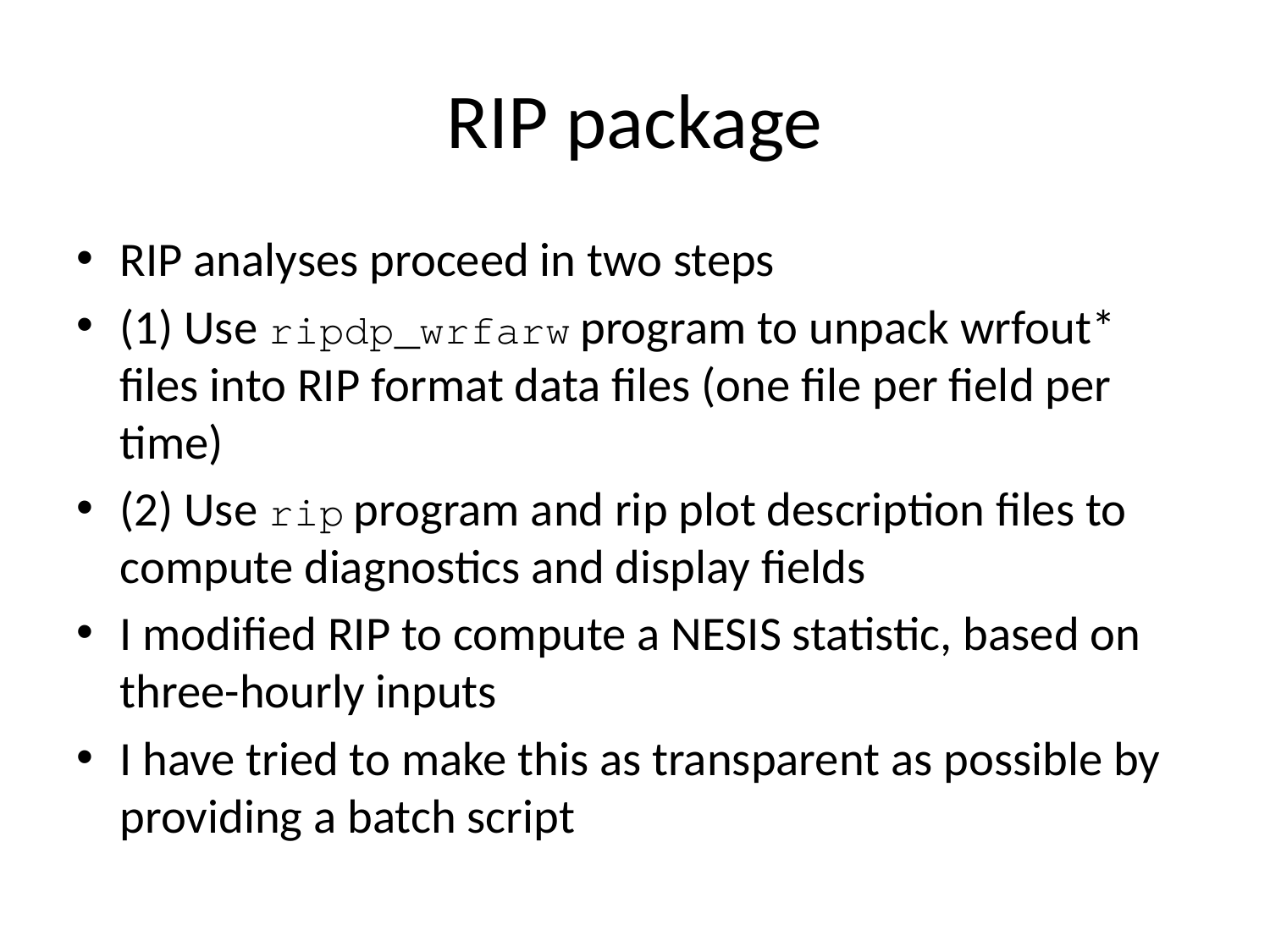

# RIP package
RIP analyses proceed in two steps
(1) Use ripdp_wrfarw program to unpack wrfout* files into RIP format data files (one file per field per time)
(2) Use rip program and rip plot description files to compute diagnostics and display fields
I modified RIP to compute a NESIS statistic, based on three-hourly inputs
I have tried to make this as transparent as possible by providing a batch script